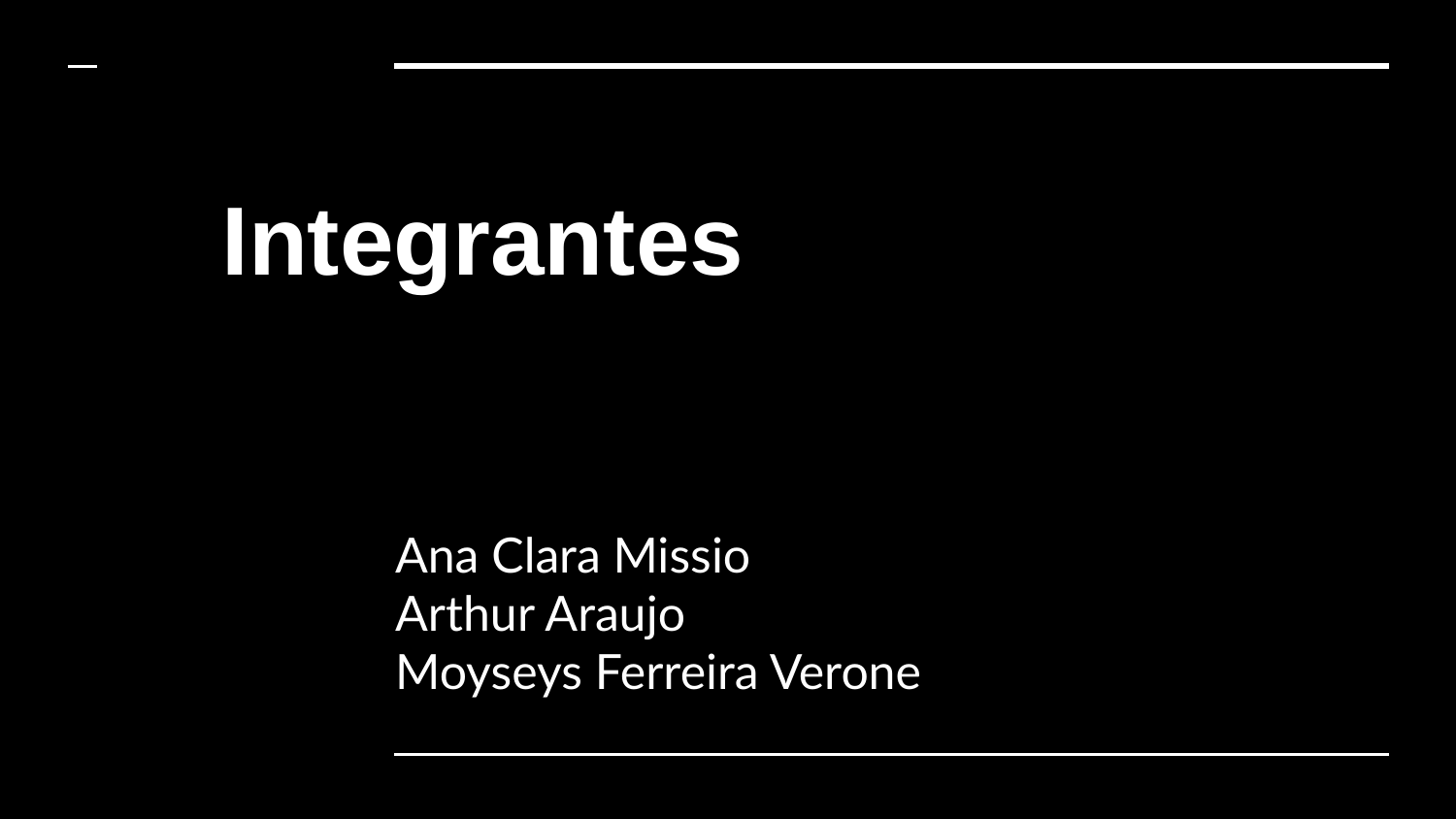

# Integrantes
Ana Clara Missio
Arthur Araujo
Moyseys Ferreira Verone